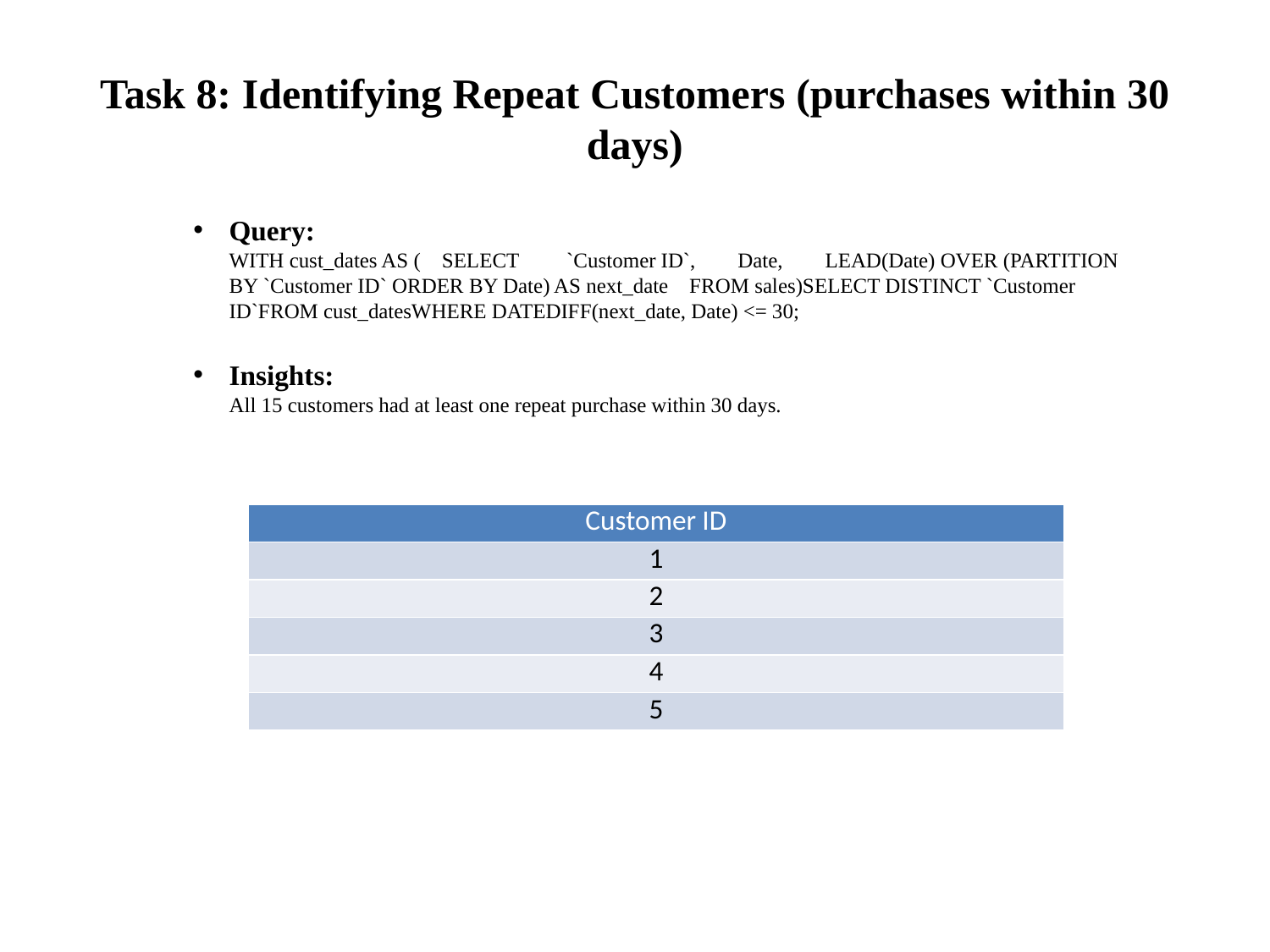

# Task 8: Identifying Repeat Customers (purchases within 30 days)
Query:
WITH cust_dates AS (    SELECT         `Customer ID`,        Date,        LEAD(Date) OVER (PARTITION BY `Customer ID` ORDER BY Date) AS next_date    FROM sales)SELECT DISTINCT `Customer ID`FROM cust_datesWHERE DATEDIFF(next_date, Date) <= 30;

Insights:
All 15 customers had at least one repeat purchase within 30 days.

| Customer ID |
| --- |
| 1 |
| 2 |
| 3 |
| 4 |
| 5 |